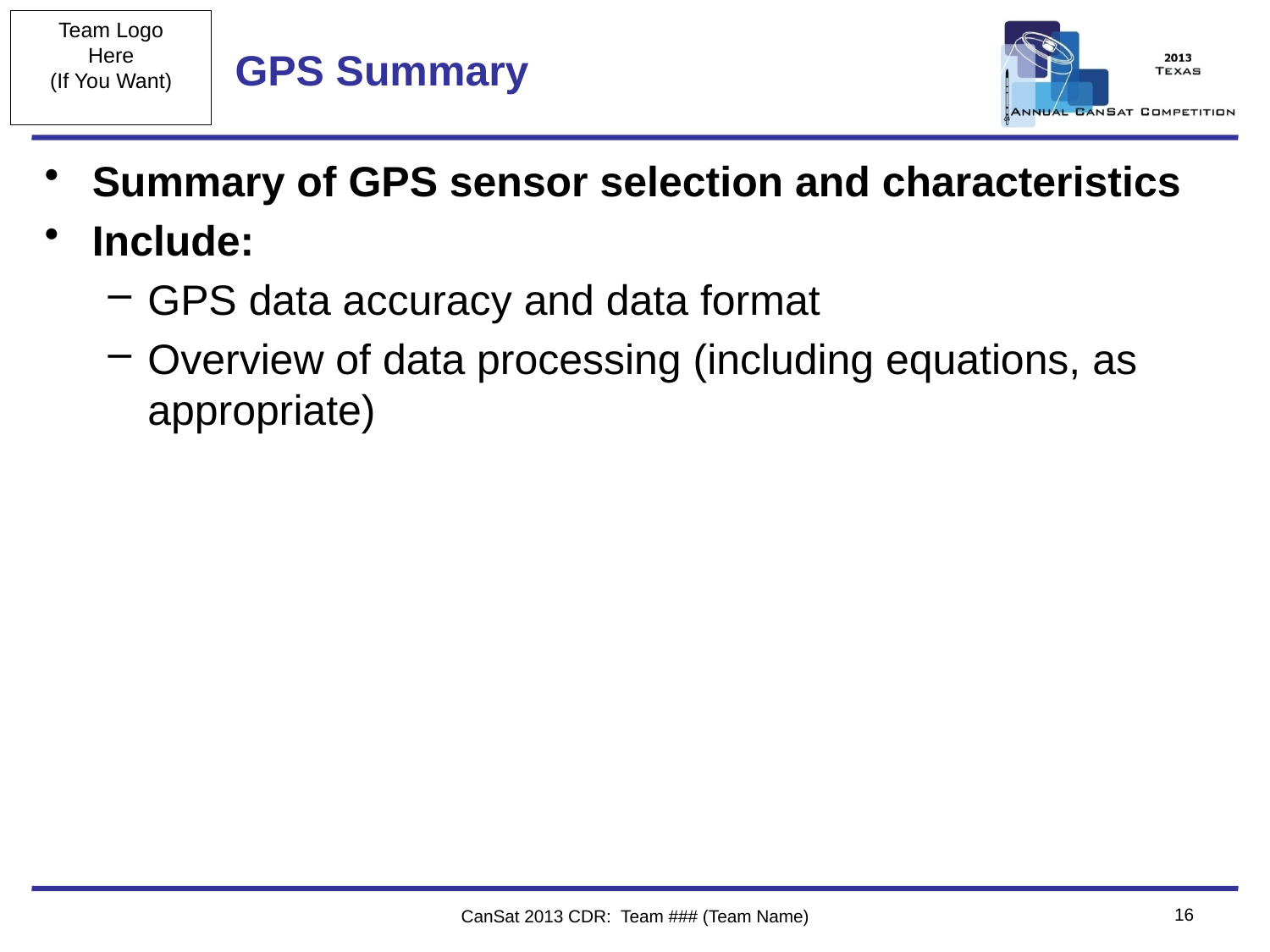

# GPS Summary
Summary of GPS sensor selection and characteristics
Include:
GPS data accuracy and data format
Overview of data processing (including equations, as appropriate)
16
CanSat 2013 CDR:  Team ### (Team Name)